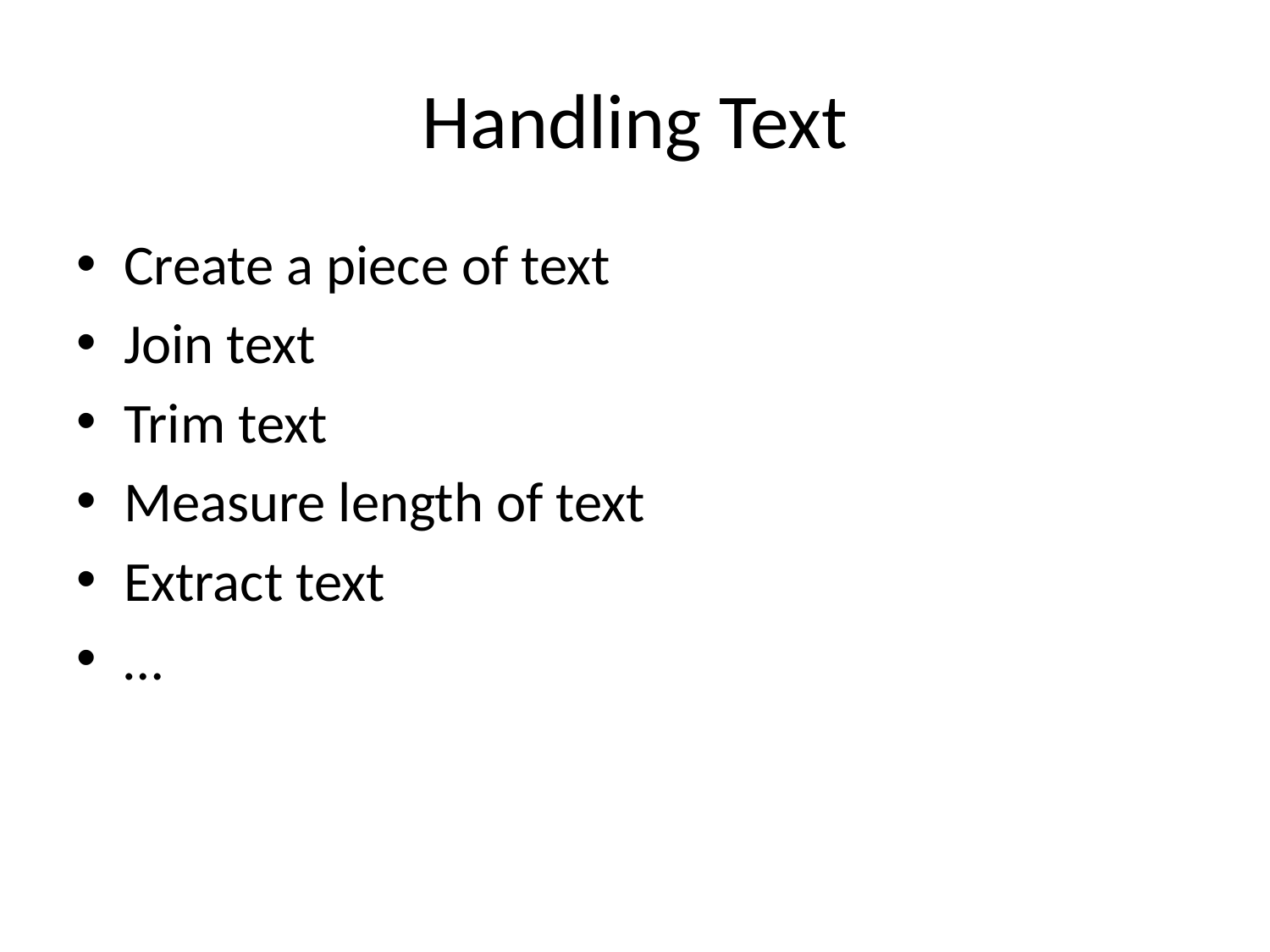

# Handling Text
Create a piece of text
Join text
Trim text
Measure length of text
Extract text
…